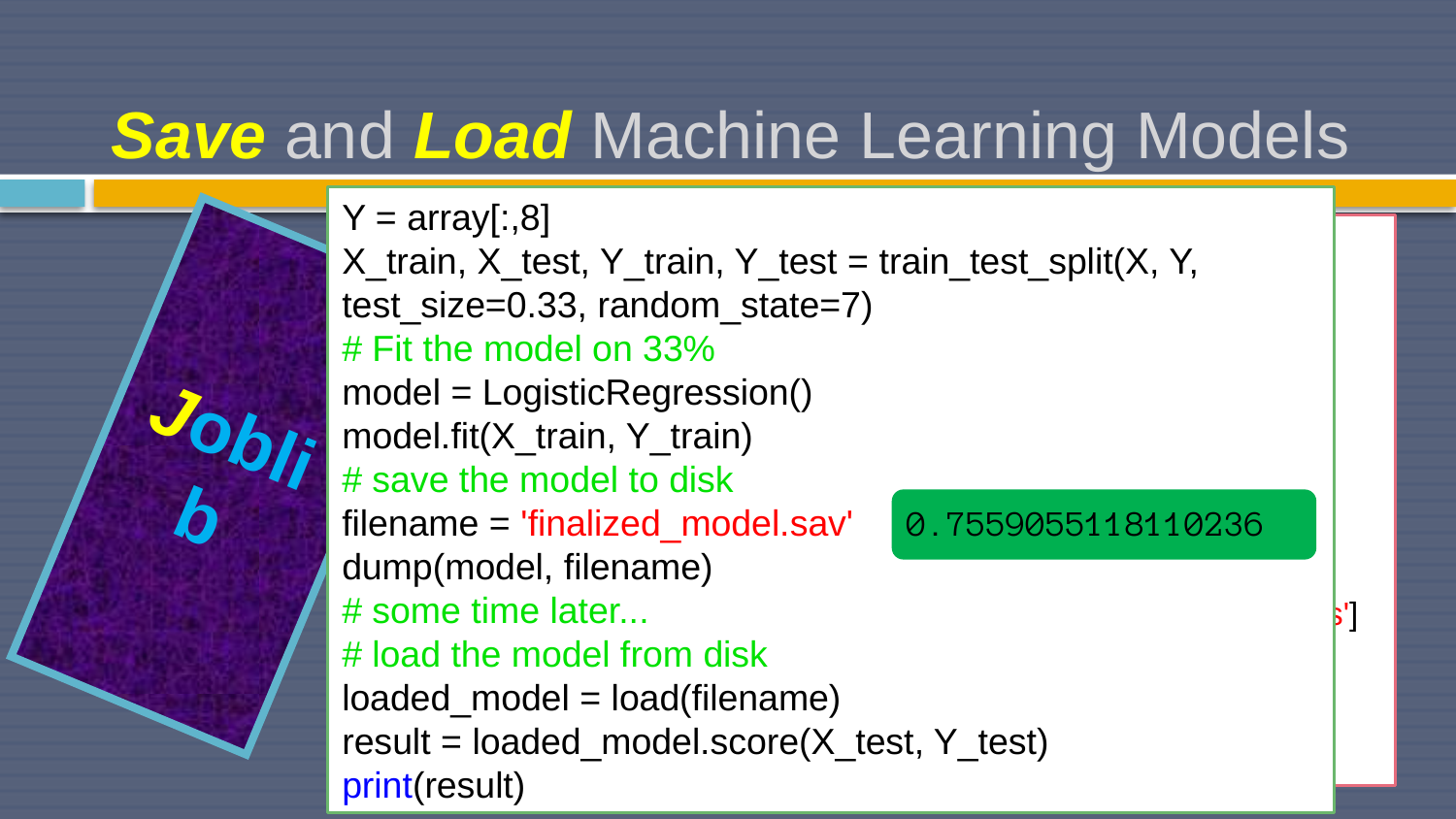

# Save and Load Machine Learning Models
Y = array[:,8]
X_train, X_test, Y_train, Y_test = train_test_split(X, Y, test_size=0.33, random_state=7)
# Fit the model on 33%
model = LogisticRegression()
model.fit(X_train, Y_train)
# save the model to disk
filename = 'finalized_model.sav'
dump(model, filename)
# some time later...
# load the model from disk
loaded_model = load(filename)
result = loaded_model.score(X_test, Y_test)
print(result)
# Save Model Using joblib
from pandas import read_csv
from sklearn.model_selection import train_test_split
from sklearn.linear_model import LogisticRegression
from sklearn.externals.joblib import dump
from sklearn.externals.joblib import load
filename = 'pima-indians-diabetes.data.csv'
names = ['preg', 'plas', 'pres', 'skin', 'test', 'mass', 'pedi', 'age', 'class']
dataframe = read_csv(filename, names=names)
array = dataframe.values
X = array[:,0:8]
Joblib
0.7559055118110236